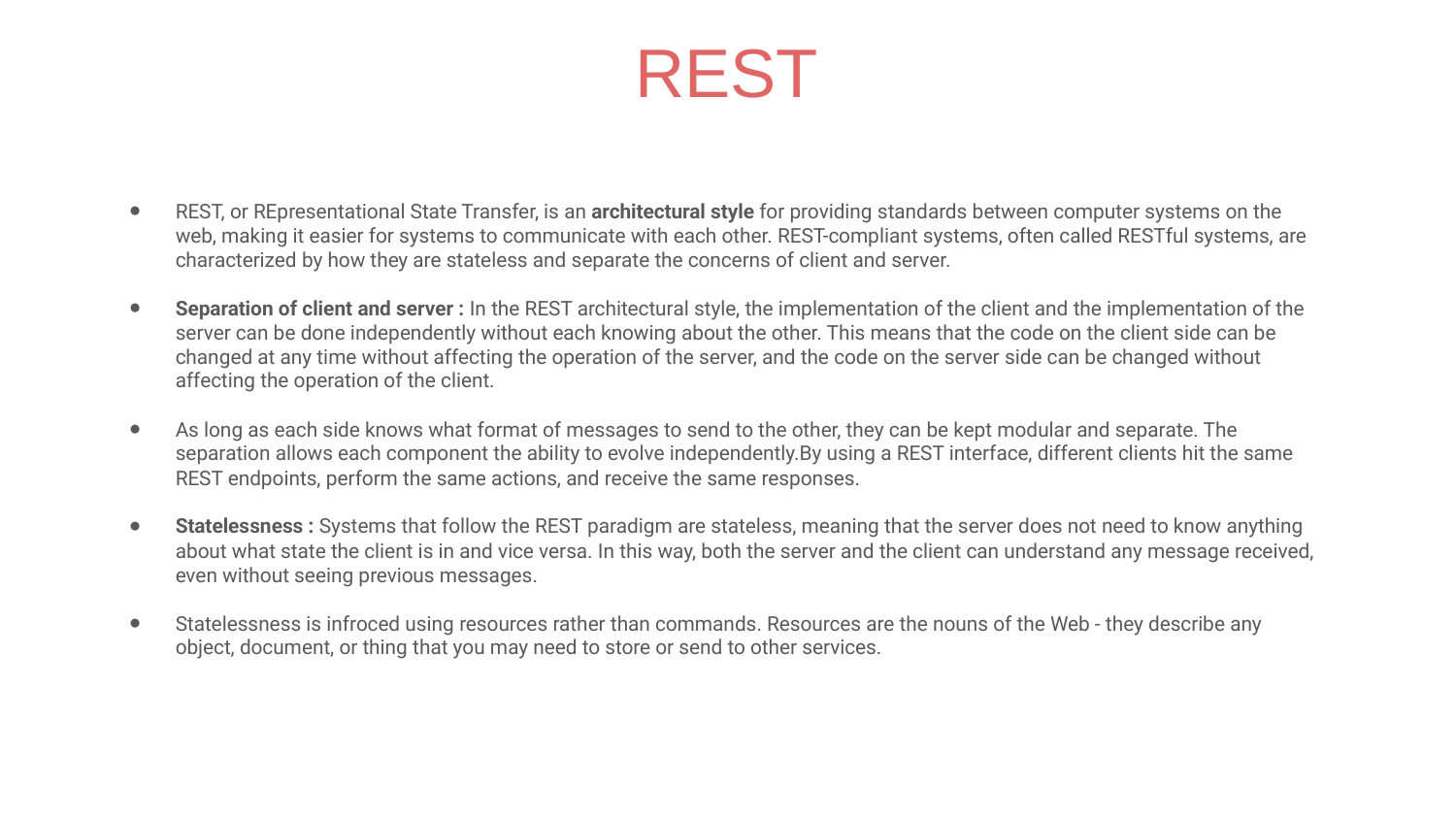

# REST

REST, or REpresentational State Transfer, is an architectural style for providing standards between computer systems on the web, making it easier for systems to communicate with each other. REST-compliant systems, often called RESTful systems, are characterized by how they are stateless and separate the concerns of client and server.

Separation of client and server : In the REST architectural style, the implementation of the client and the implementation of the server can be done independently without each knowing about the other. This means that the code on the client side can be changed at any time without affecting the operation of the server, and the code on the server side can be changed without affecting the operation of the client.

As long as each side knows what format of messages to send to the other, they can be kept modular and separate. The separation allows each component the ability to evolve independently.By using a REST interface, different clients hit the same REST endpoints, perform the same actions, and receive the same responses.

Statelessness : Systems that follow the REST paradigm are stateless, meaning that the server does not need to know anything about what state the client is in and vice versa. In this way, both the server and the client can understand any message received, even without seeing previous messages.

Statelessness is infroced using resources rather than commands. Resources are the nouns of the Web - they describe any object, document, or thing that you may need to store or send to other services.